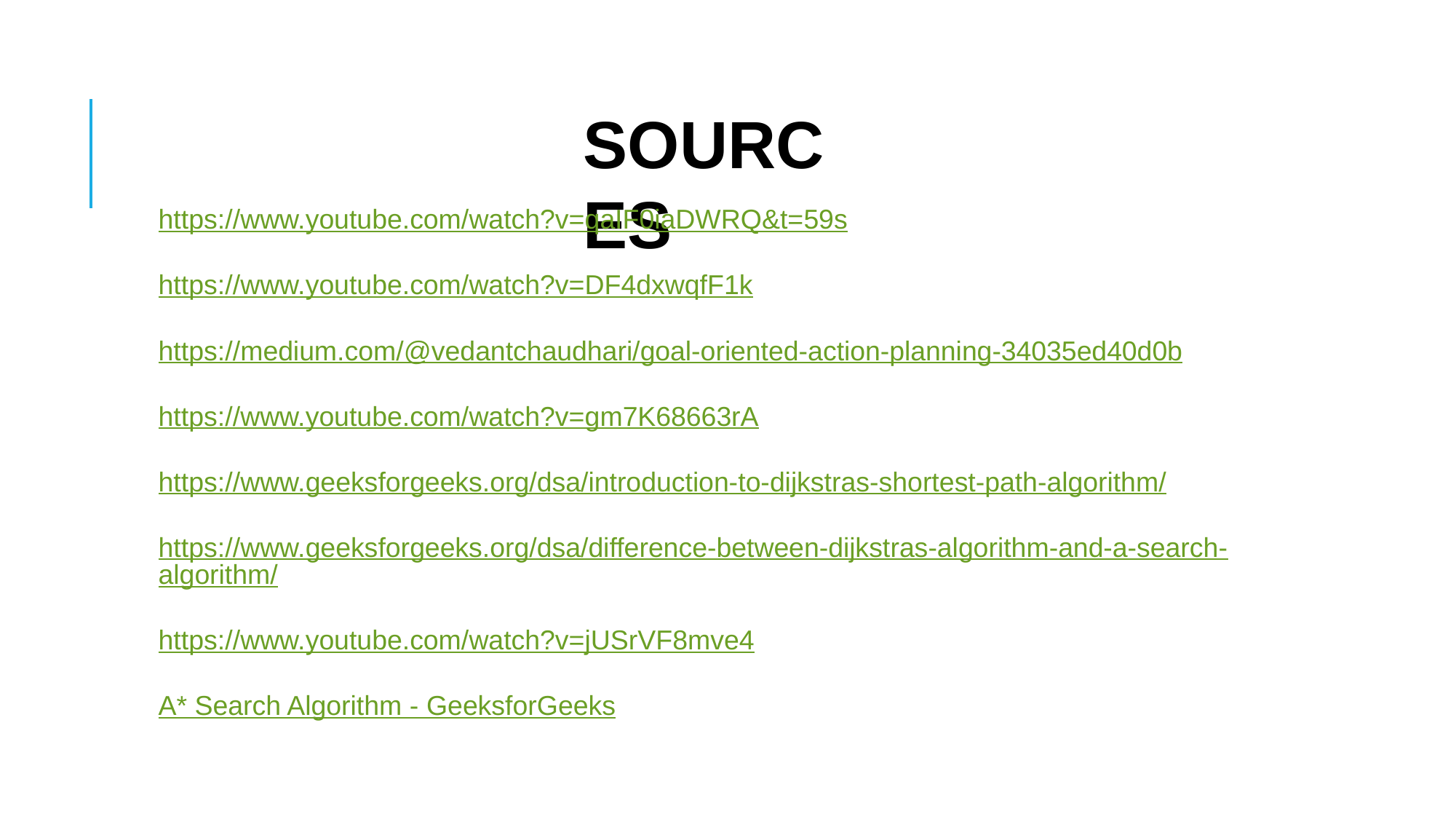

SOURCES
https://www.youtube.com/watch?v=qaIF0iaDWRQ&t=59s

https://www.youtube.com/watch?v=DF4dxwqfF1k

https://medium.com/@vedantchaudhari/goal-oriented-action-planning-34035ed40d0b

https://www.youtube.com/watch?v=gm7K68663rA

https://www.geeksforgeeks.org/dsa/introduction-to-dijkstras-shortest-path-algorithm/

https://www.geeksforgeeks.org/dsa/difference-between-dijkstras-algorithm-and-a-search-algorithm/

https://www.youtube.com/watch?v=jUSrVF8mve4

A* Search Algorithm - GeeksforGeeks